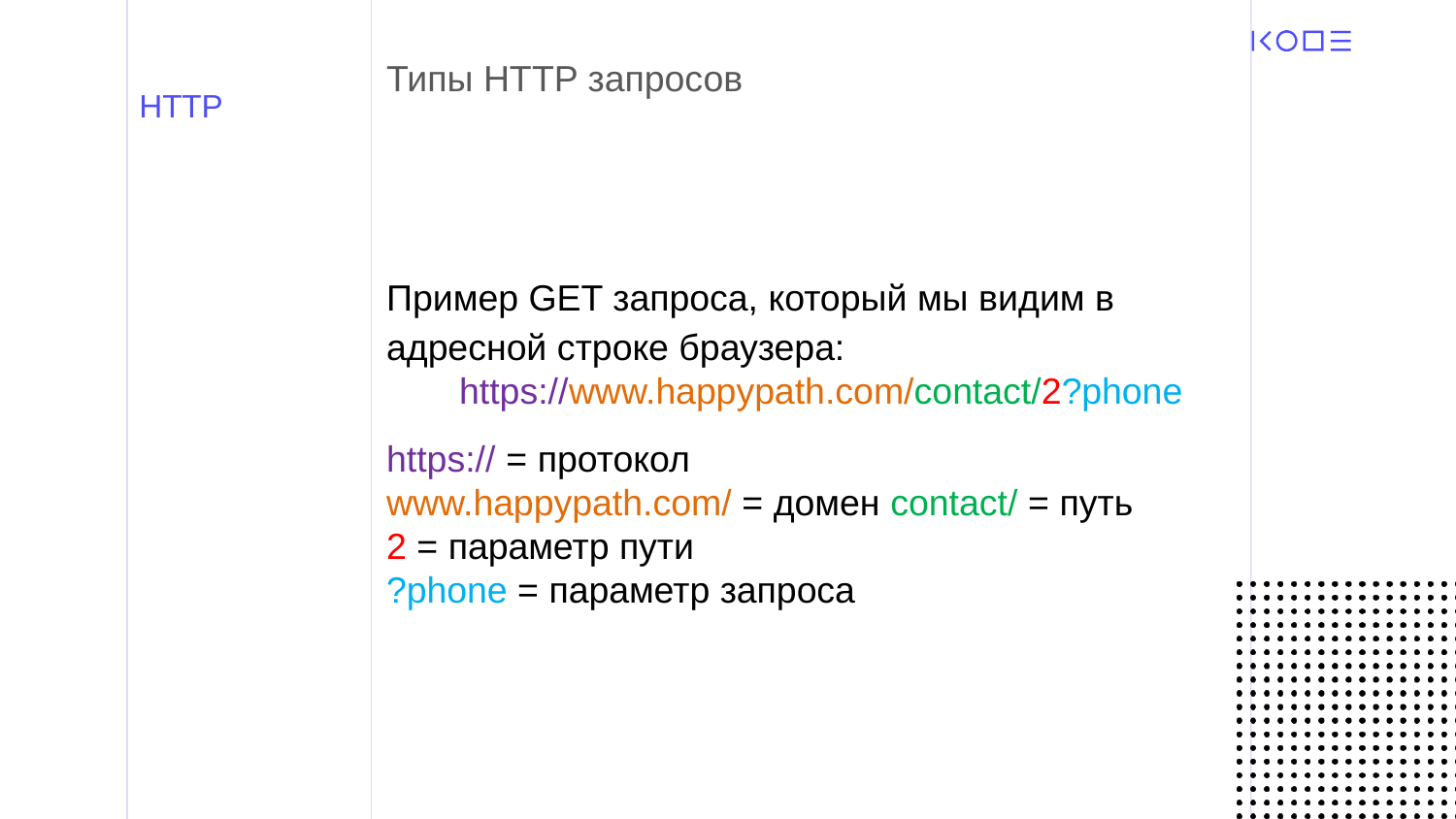

Типы HTTP запросов
# HTTP
Пример GET запроса, который мы видим в адресной строке браузера:
https://www.happypath.com/contact/2?phone
https:// = протокол
www.happypath.com/ = домен contact/ = путь
2 = параметр пути
?phone = параметр запроса